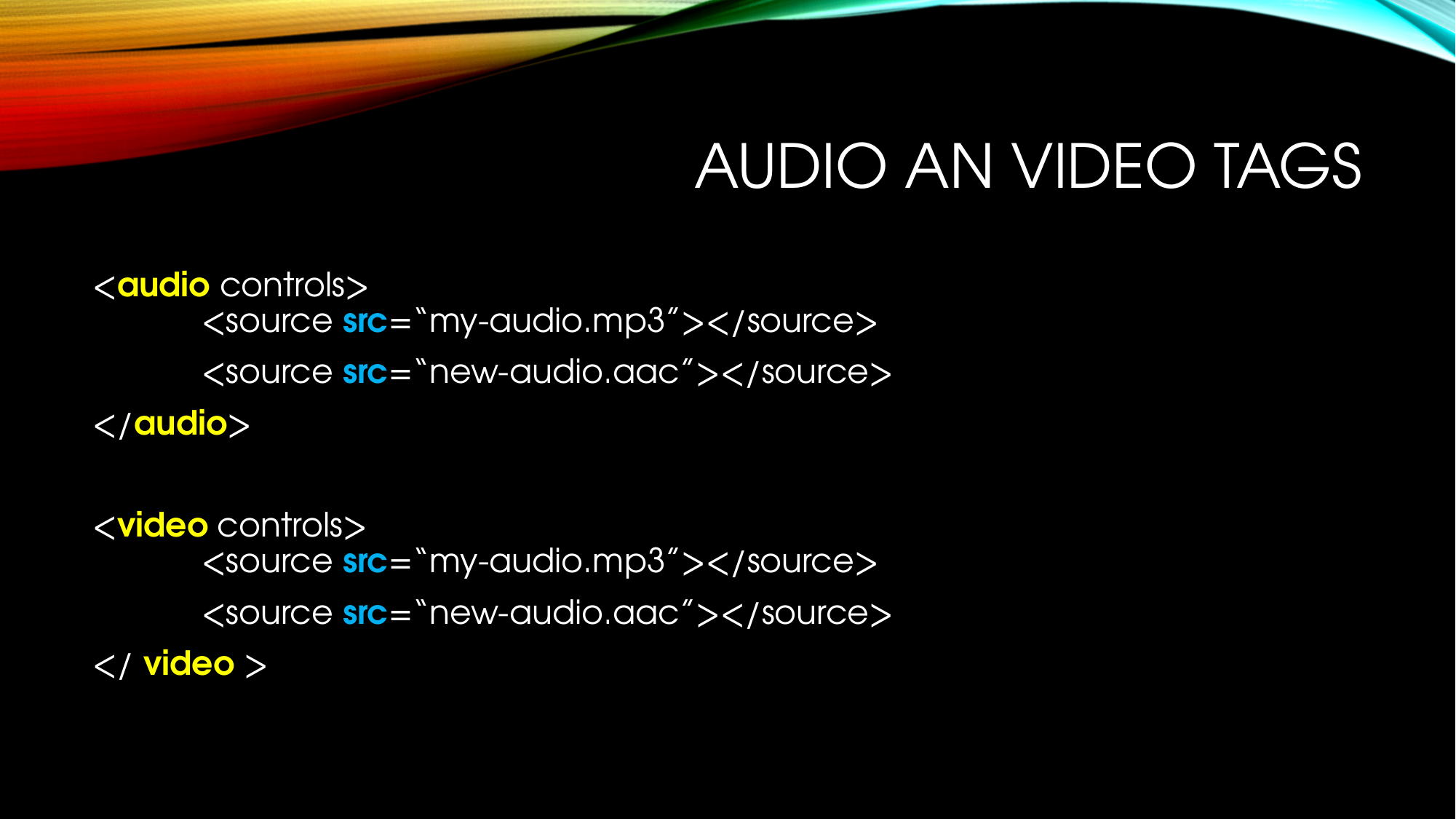

# AUDIO AN VIDEO TAGS
<audio controls>
	<source src=“my-audio.mp3”></source>
	<source src=“new-audio.aac”></source>
</audio>

<video controls>
	<source src=“my-audio.mp3”></source>
	<source src=“new-audio.aac”></source>
</ video >